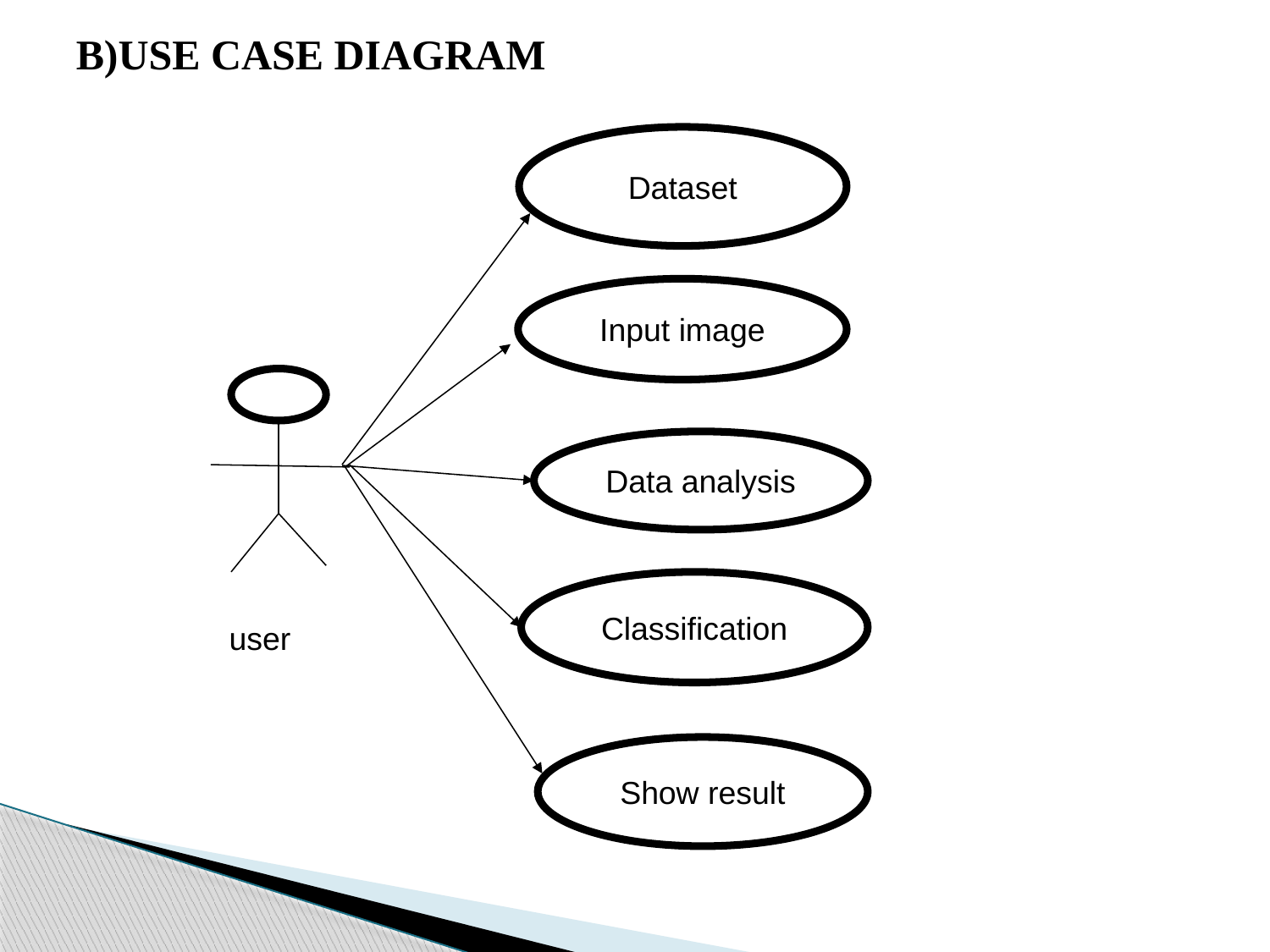

B)USE CASE DIAGRAM
Dataset
Input image

Data analysis
Classification

user
Show result